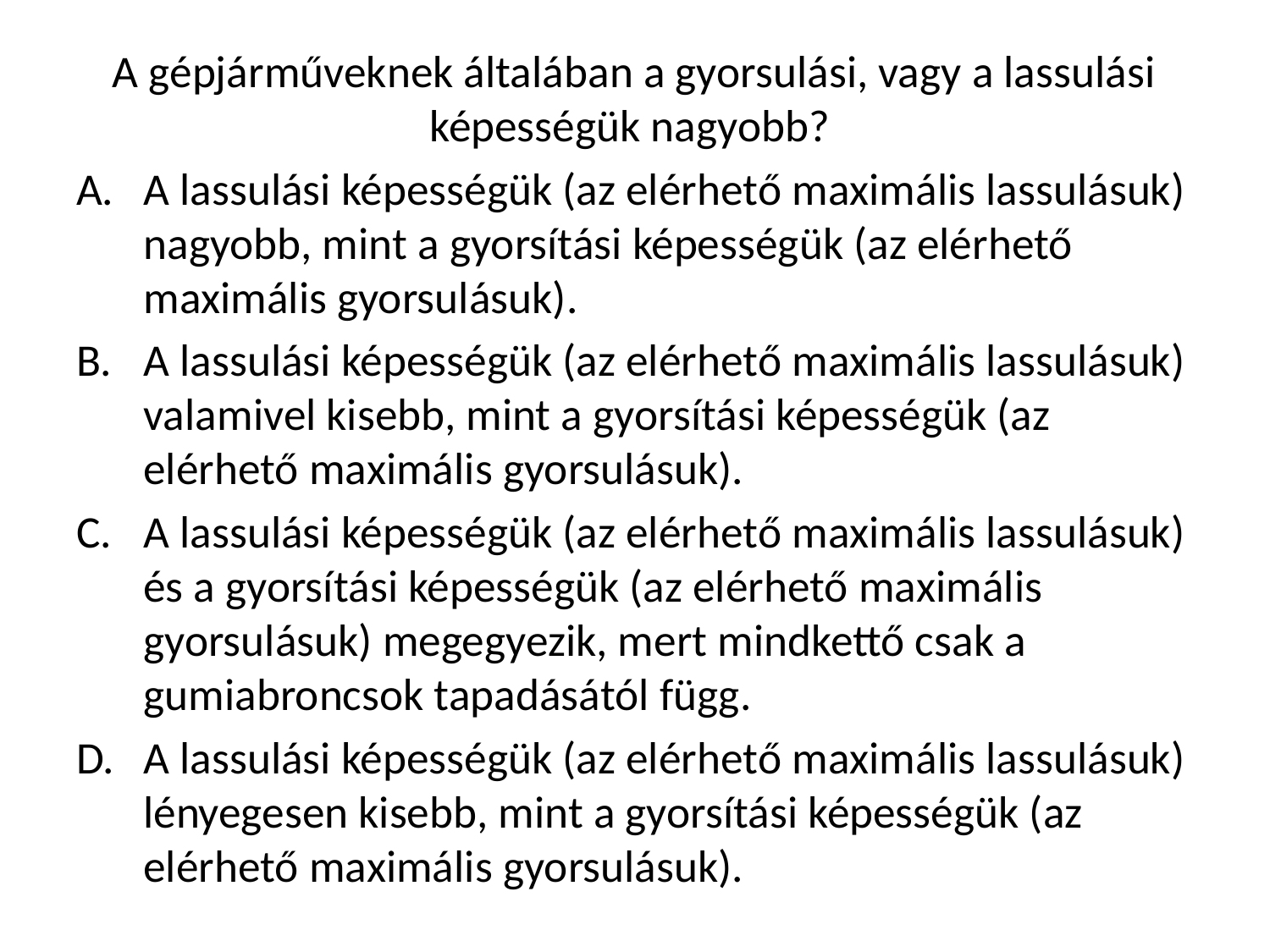

A gépjárműveknek általában a gyorsulási, vagy a lassulási képességük nagyobb?
A lassulási képességük (az elérhető maximális lassulásuk) nagyobb, mint a gyorsítási képességük (az elérhető maximális gyorsulásuk).
A lassulási képességük (az elérhető maximális lassulásuk) valamivel kisebb, mint a gyorsítási képességük (az elérhető maximális gyorsulásuk).
A lassulási képességük (az elérhető maximális lassulásuk) és a gyorsítási képességük (az elérhető maximális gyorsulásuk) megegyezik, mert mindkettő csak a gumiabroncsok tapadásától függ.
A lassulási képességük (az elérhető maximális lassulásuk) lényegesen kisebb, mint a gyorsítási képességük (az elérhető maximális gyorsulásuk).